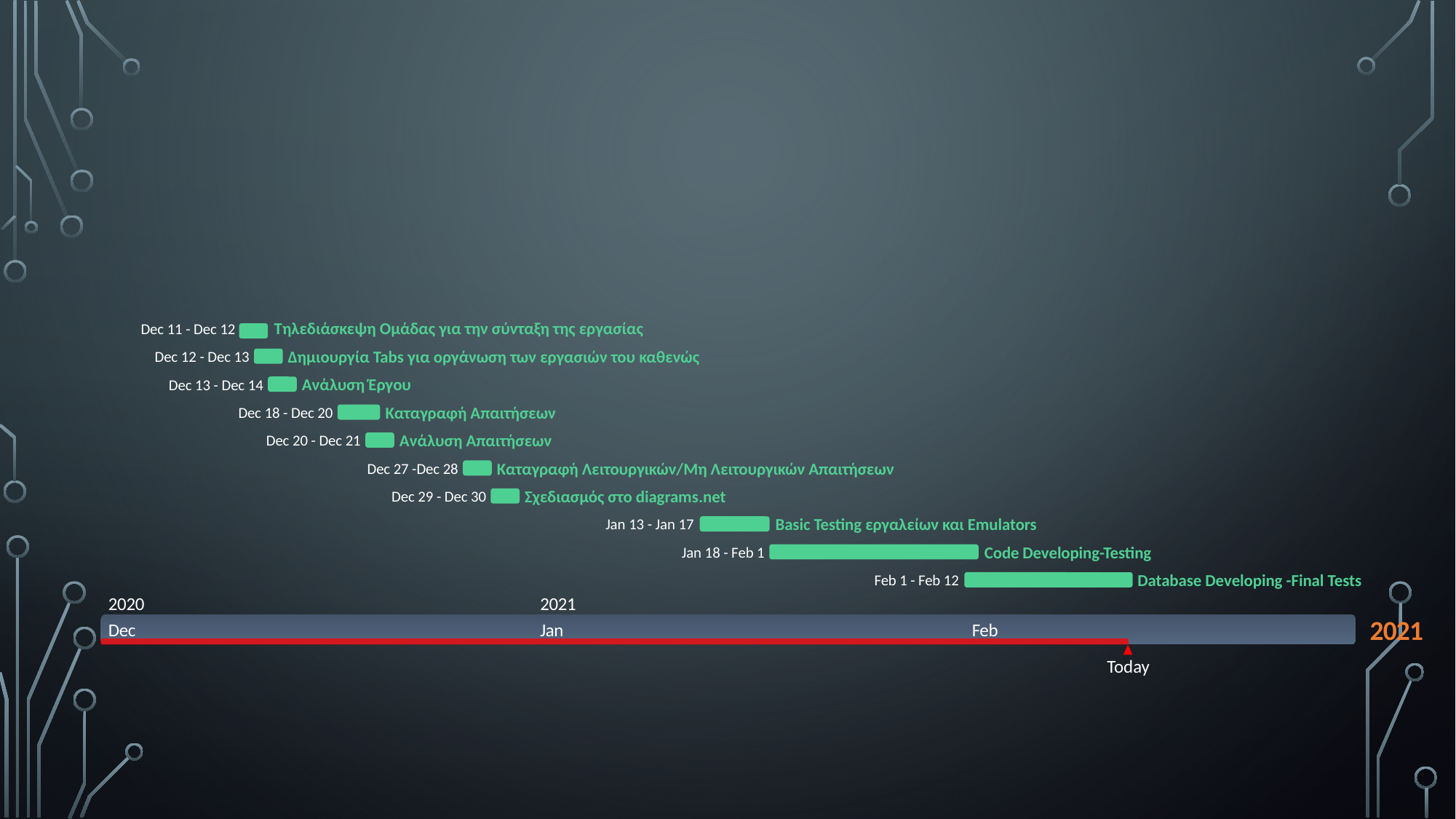

11 days
10 days
0 days
2 days
3 days
1 day
1 day
1 day
1 day
1 day
2020

Τηλεδιάσκεψη Ομάδας για την σύνταξη της εργασίας
Dec 11 - Dec 12

Δημιουργία Tabs για οργάνωση των εργασιών του καθενώς
Dec 12 - Dec 13

Ανάλυση Έργου
Dec 13 - Dec 14

Καταγραφή Απαιτήσεων
Dec 18 - Dec 20

Ανάλυση Απαιτήσεων
Dec 20 - Dec 21

Καταγραφή Λειτουργικών/Μη Λειτουργικών Απαιτήσεων
Dec 27 -Dec 28

Σχεδιασμός στο diagrams.net
Dec 29 - Dec 30

Basic Testing εργαλείων και Emulators
Jan 13 - Jan 17

Code Developing-Testing
Jan 18 - Feb 1

Database Developing -Final Tests
Feb 1 - Feb 12

2020
2021
2021

Dec
Jan
Feb

Today